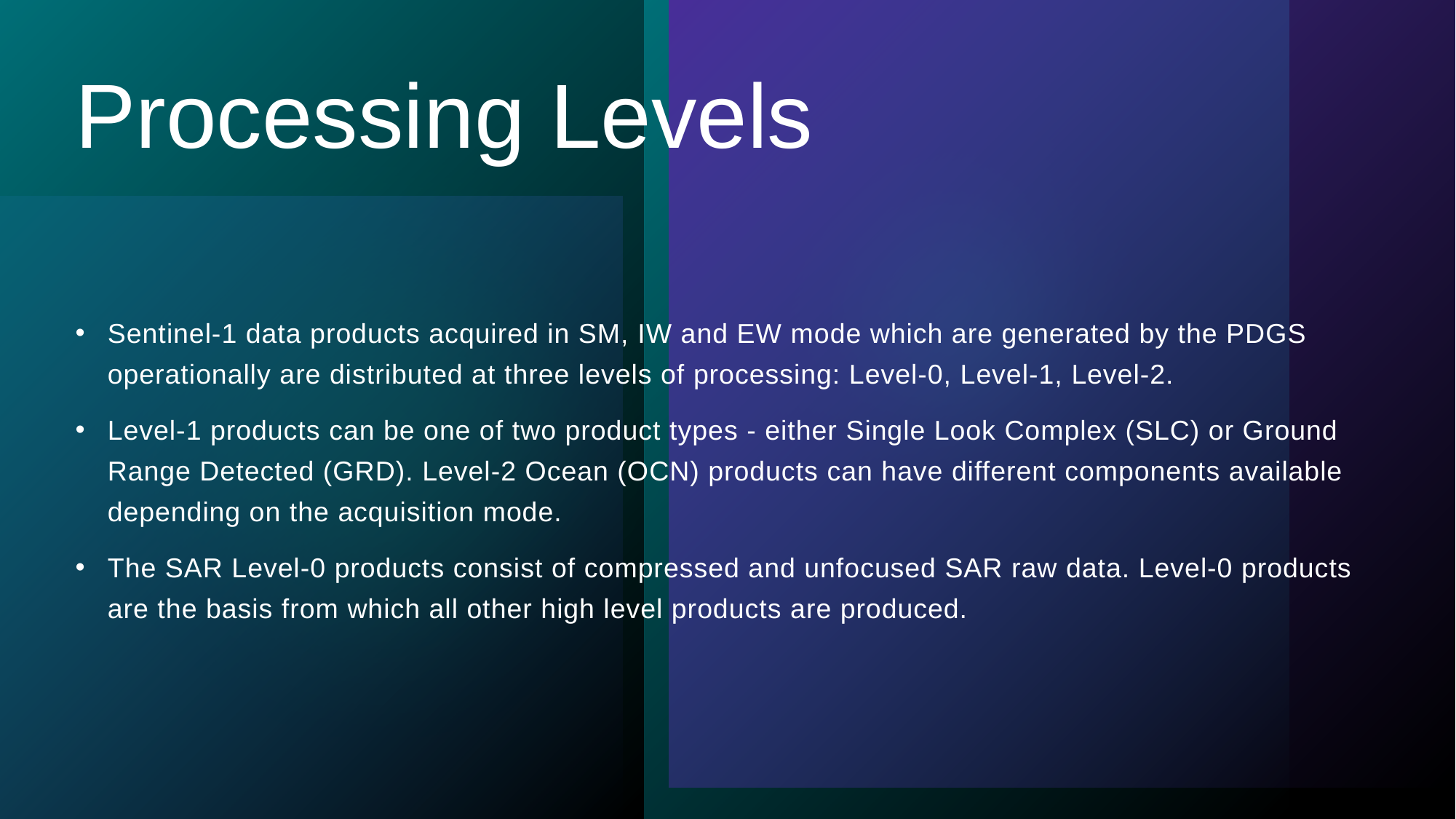

# Processing Levels
Sentinel-1 data products acquired in SM, IW and EW mode which are generated by the PDGS operationally are distributed at three levels of processing: Level-0, Level-1, Level-2.
Level-1 products can be one of two product types - either Single Look Complex (SLC) or Ground Range Detected (GRD). Level-2 Ocean (OCN) products can have different components available depending on the acquisition mode.
The SAR Level-0 products consist of compressed and unfocused SAR raw data. Level-0 products are the basis from which all other high level products are produced.